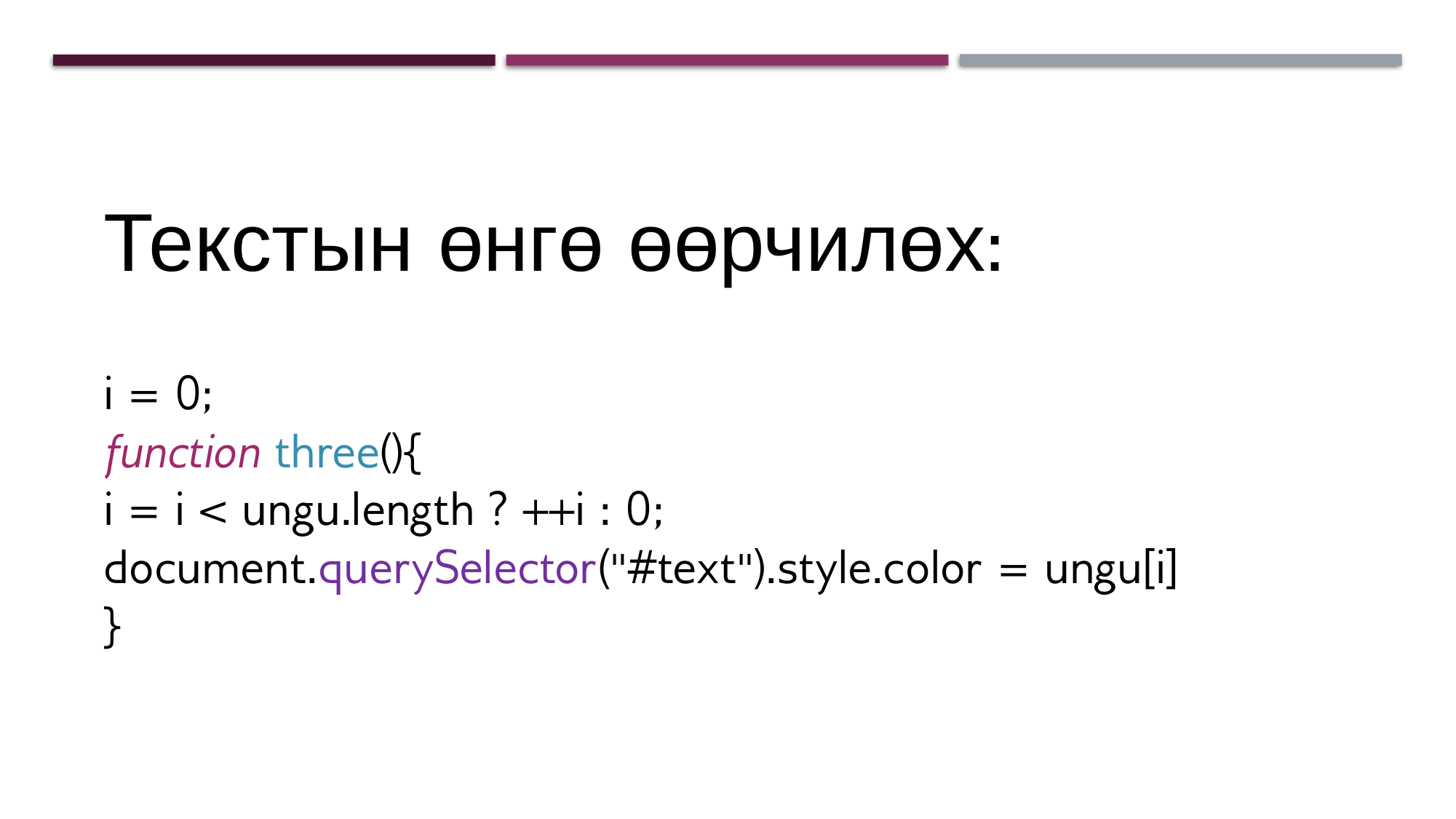

Текстын өнгө өөрчилөх:
i = 0;
function three(){
i = i < ungu.length ? ++i : 0;
document.querySelector("#text").style.color = ungu[i]
}